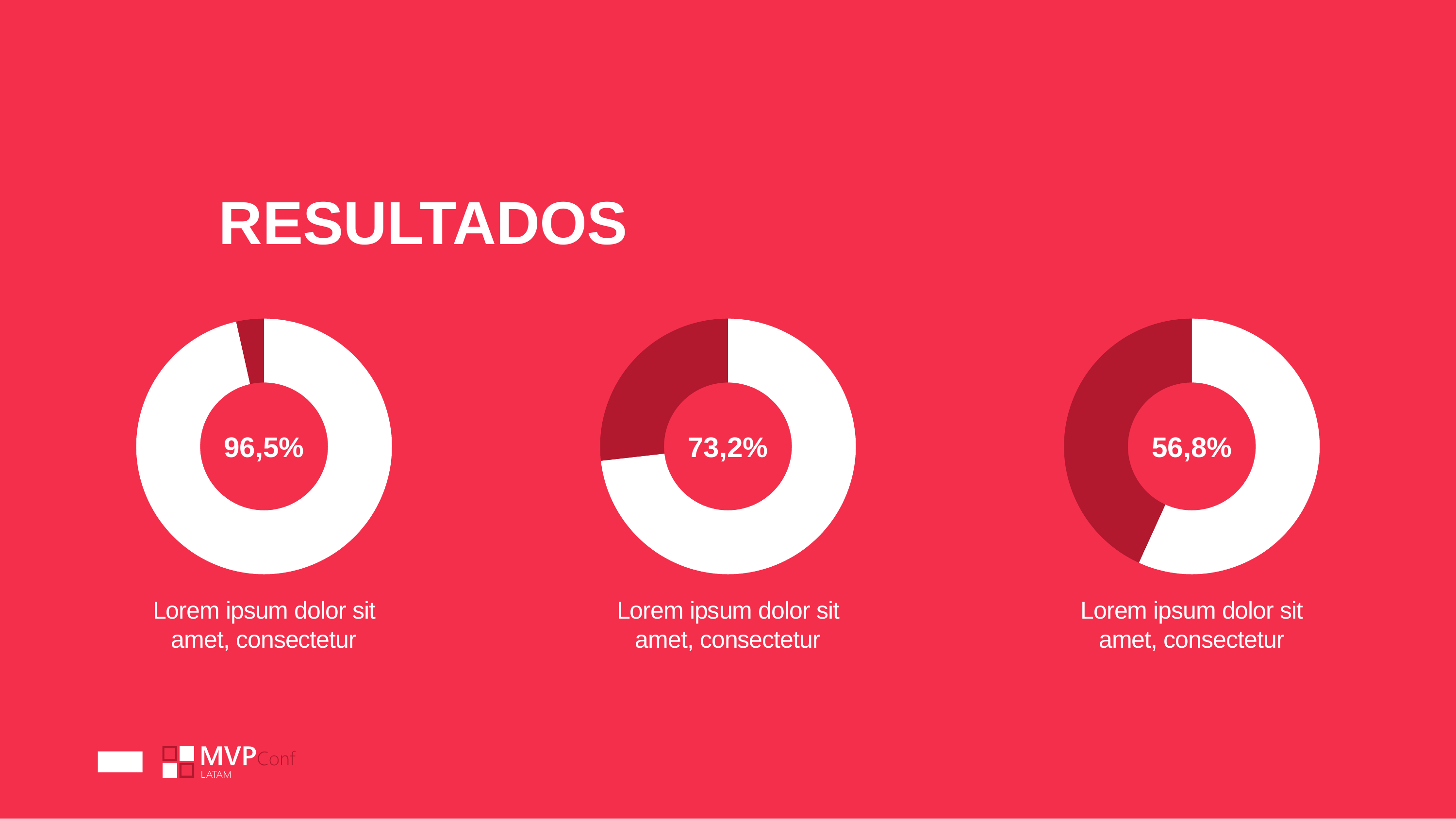

RESULTADOS

### Chart

| Category | Vendas |
|---|---|
|  | 96.5 |
|  | 3.5 |
|  | None |
|  | None |

### Chart

| Category | Vendas |
|---|---|
|  | 73.2 |
|  | 26.799999999999997 |
|  | None |
|  | None |

### Chart

| Category | Vendas |
|---|---|
|  | 56.8 |
|  | 43.2 |
|  | None |
|  | None |
96,5%
73,2%
56,8%
Lorem ipsum dolor sit amet, consectetur
Lorem ipsum dolor sit amet, consectetur
Lorem ipsum dolor sit amet, consectetur